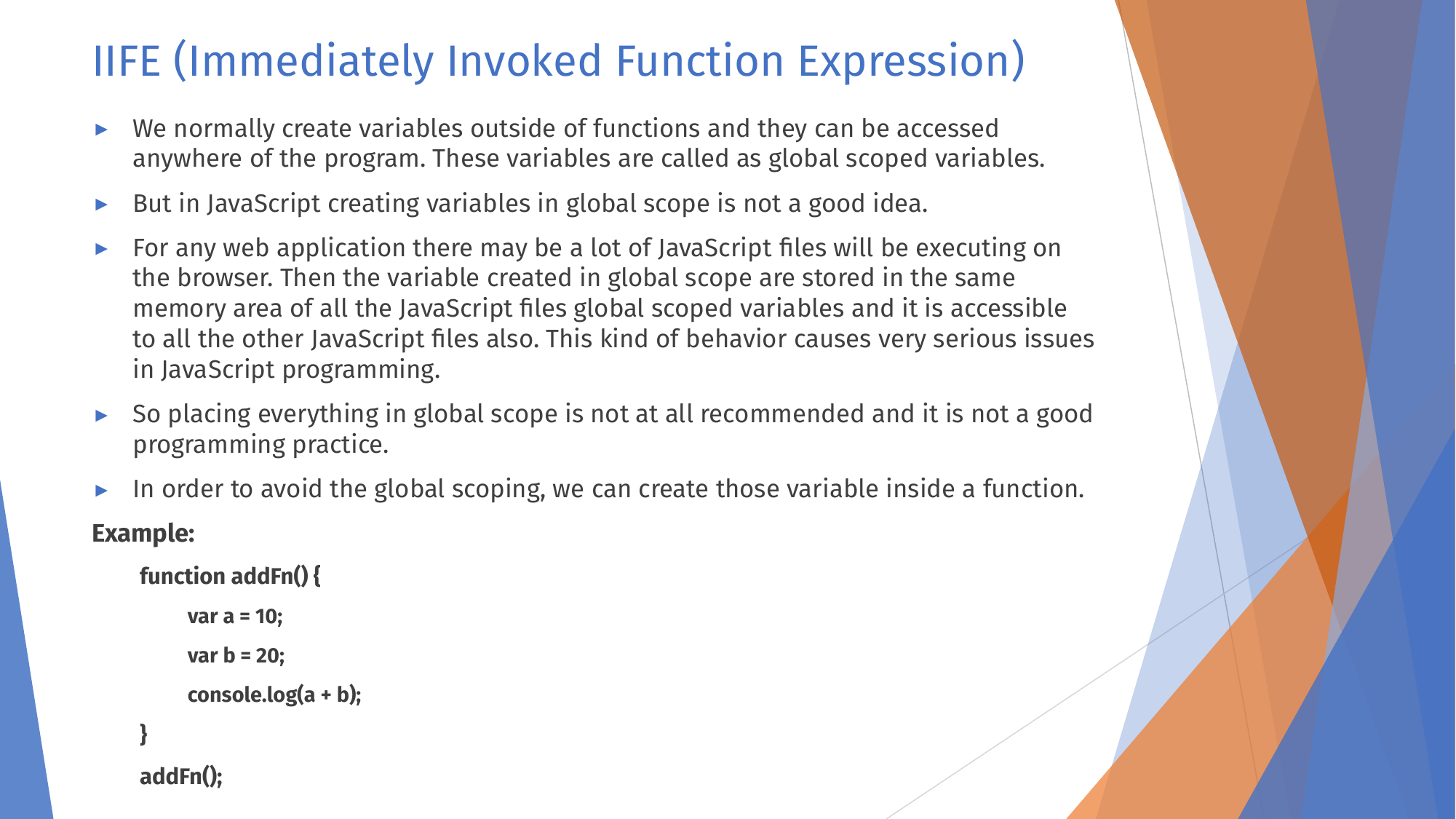

# IIFE (Immediately Invoked Function Expression)
We normally create variables outside of functions and they can be accessed anywhere of the program. These variables are called as global scoped variables.
But in JavaScript creating variables in global scope is not a good idea.
For any web application there may be a lot of JavaScript files will be executing on the browser. Then the variable created in global scope are stored in the same memory area of all the JavaScript ﬁles global scoped variables and it is accessible to all the other JavaScript files also. This kind of behavior causes very serious issues in JavaScript programming.
So placing everything in global scope is not at all recommended and it is not a good programming practice.
In order to avoid the global scoping, we can create those variable inside a function.
Example:
function addFn() {
var a = 10;
var b = 20;
console.log(a + b);
}
addFn();